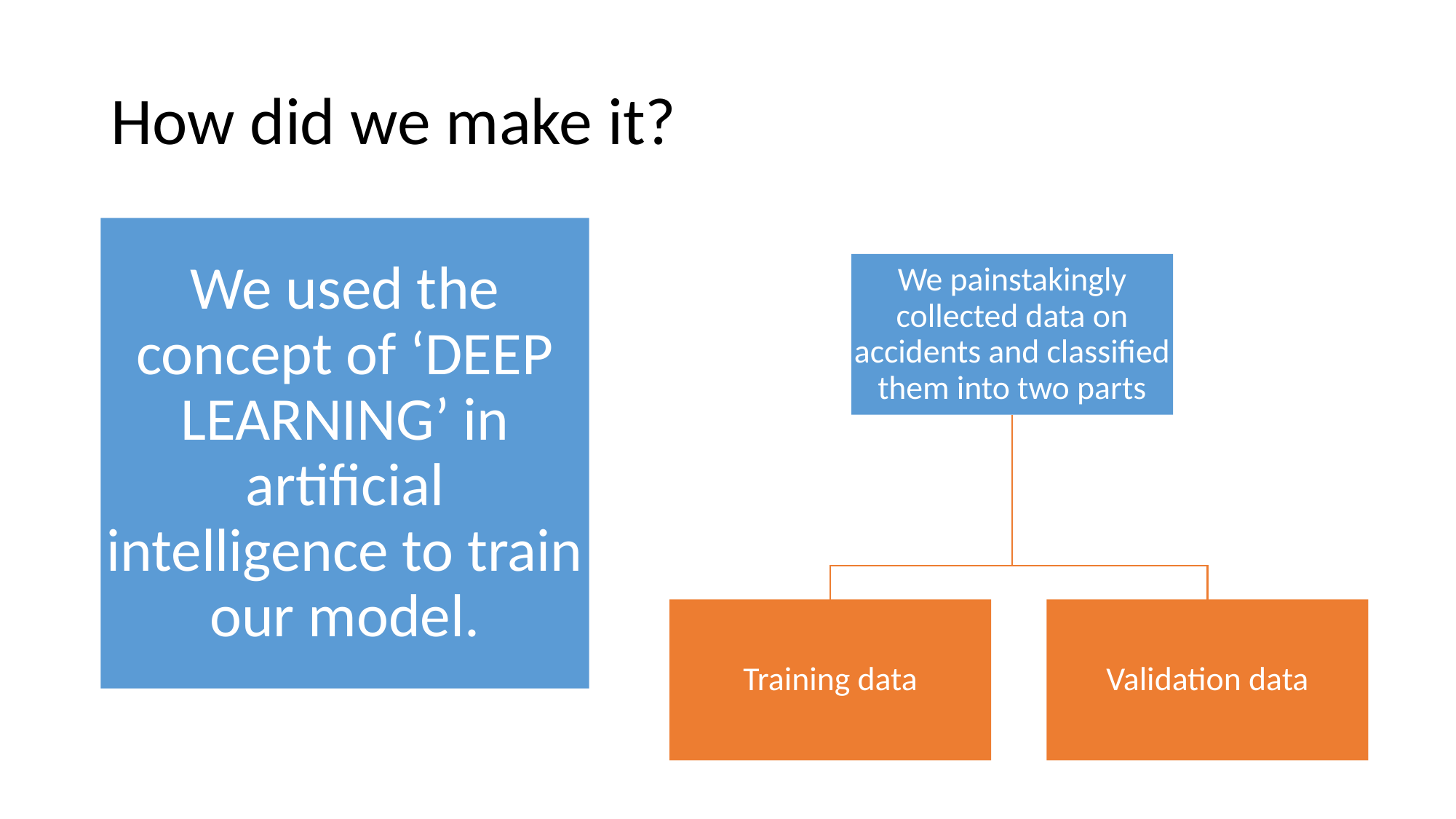

# How did we make it?
We used the concept of ‘DEEP LEARNING’ in artificial intelligence to train our model.
We painstakingly collected data on accidents and classified them into two parts
Training data
Validation data